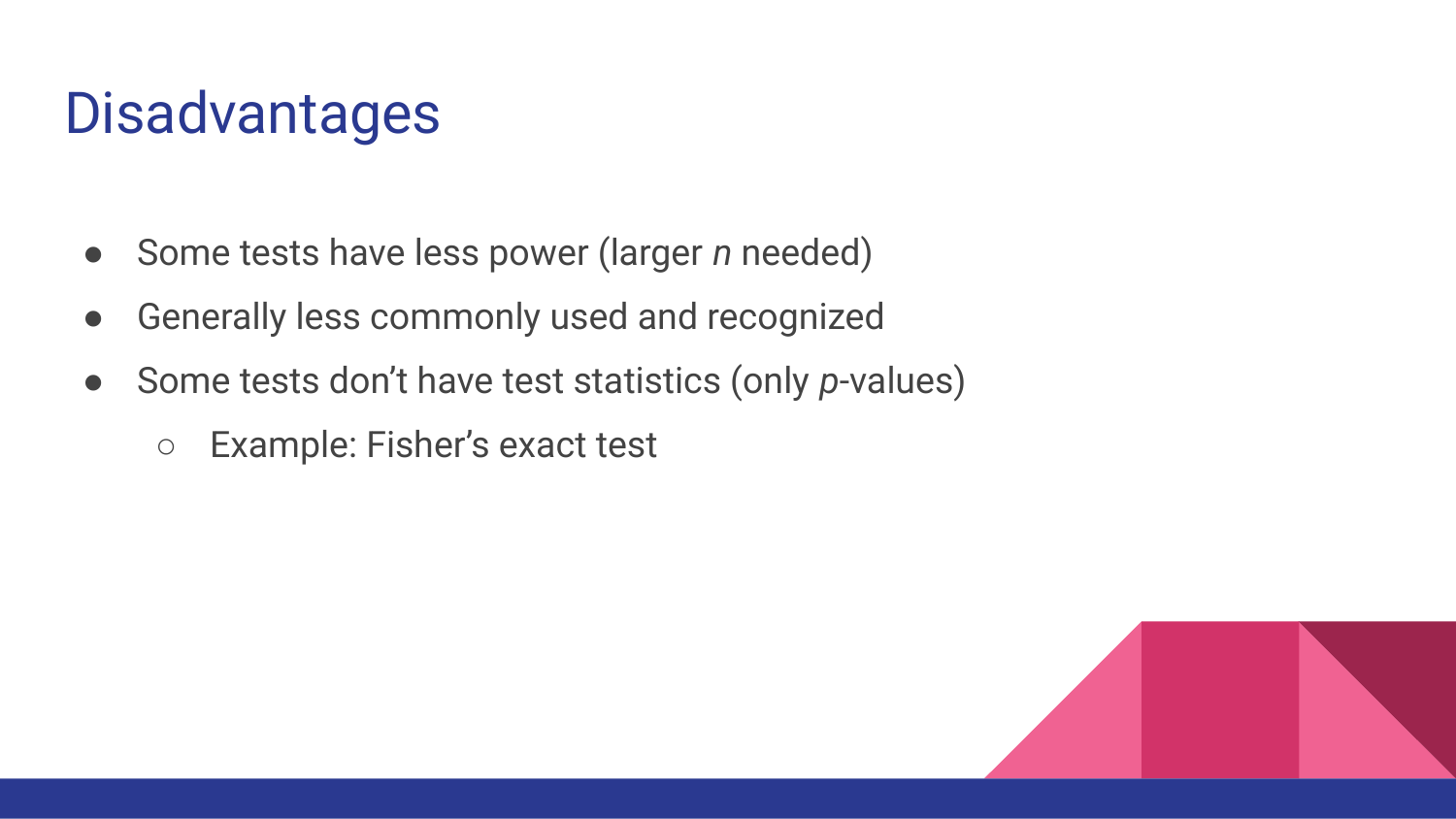

# Disadvantages
Some tests have less power (larger n needed)
Generally less commonly used and recognized
Some tests don’t have test statistics (only p-values)
Example: Fisher’s exact test